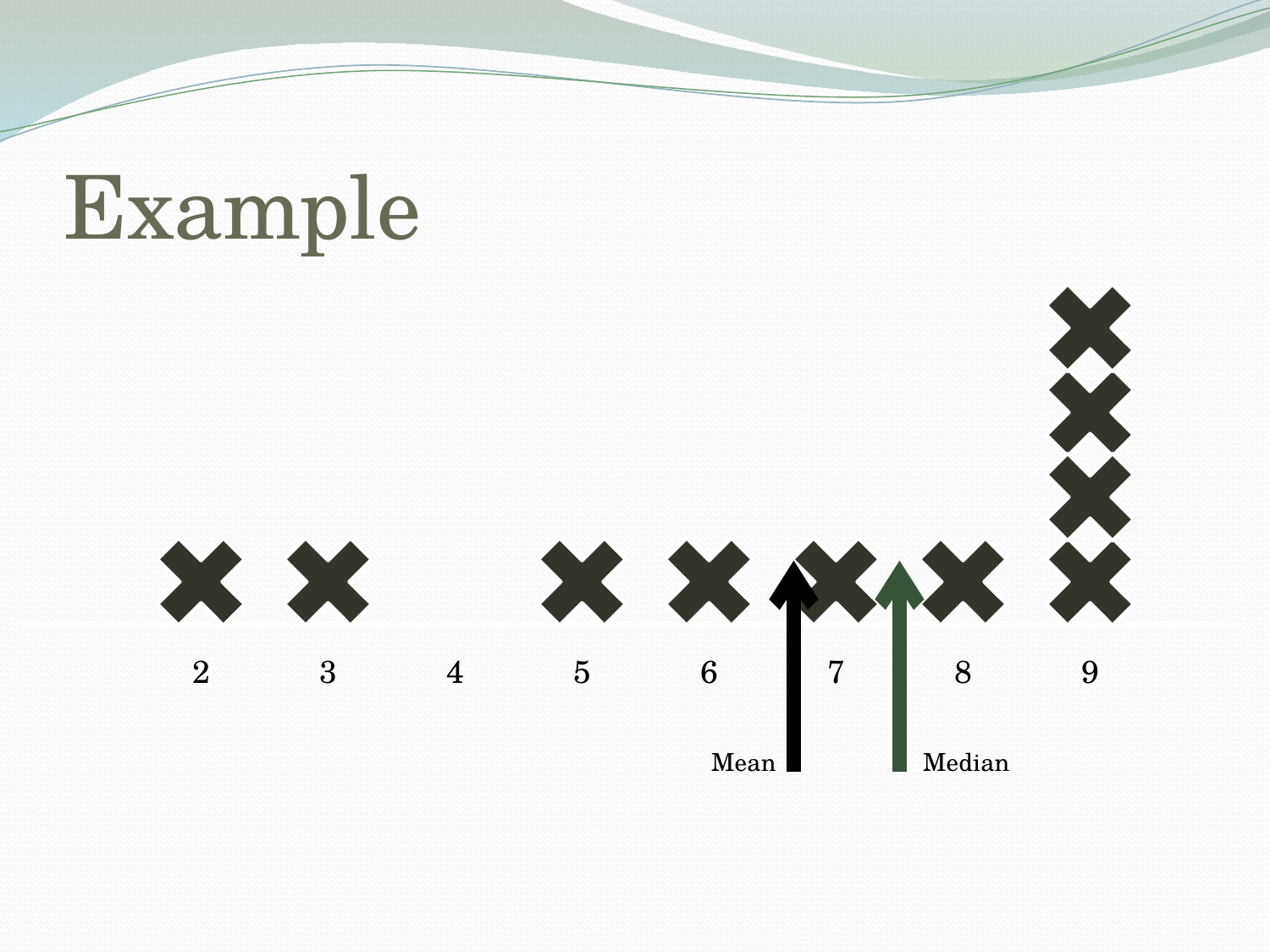

# Example

2	3	4	5	6	7	8	9
Mean
Median